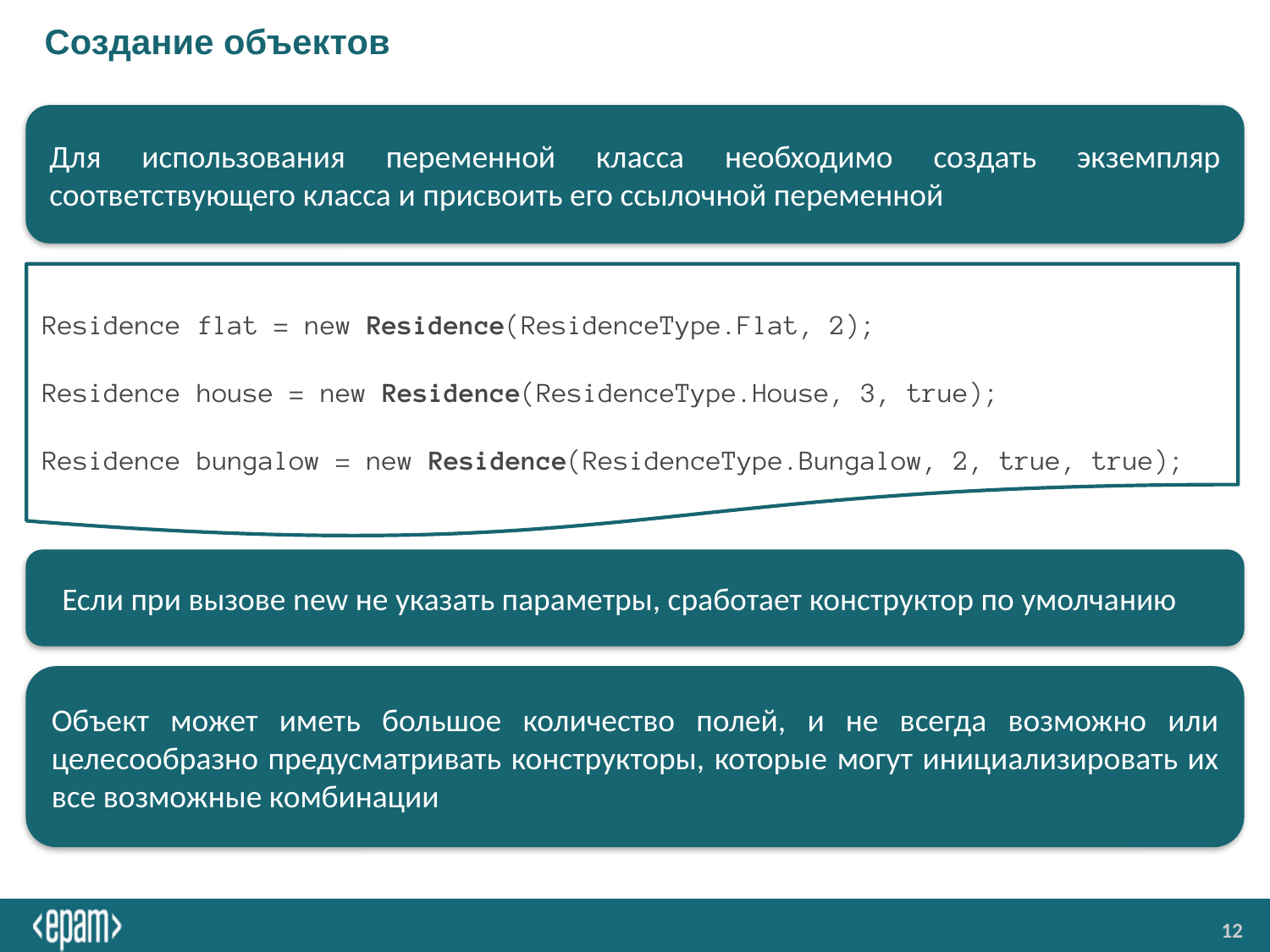

# Создание объектов
Для использования переменной класса необходимо создать экземпляр соответствующего класса и присвоить его ссылочной переменной

Residence flat = new Residence(ResidenceType.Flat, 2);

Residence house = new Residence(ResidenceType.House, 3, true);

Residence bungalow = new Residence(ResidenceType.Bungalow, 2, true, true);
Если при вызове new не указать параметры, сработает конструктор по умолчанию
Объект может иметь большое количество полей, и не всегда возможно или целесообразно предусматривать конструкторы, которые могут инициализировать их все возможные комбинации